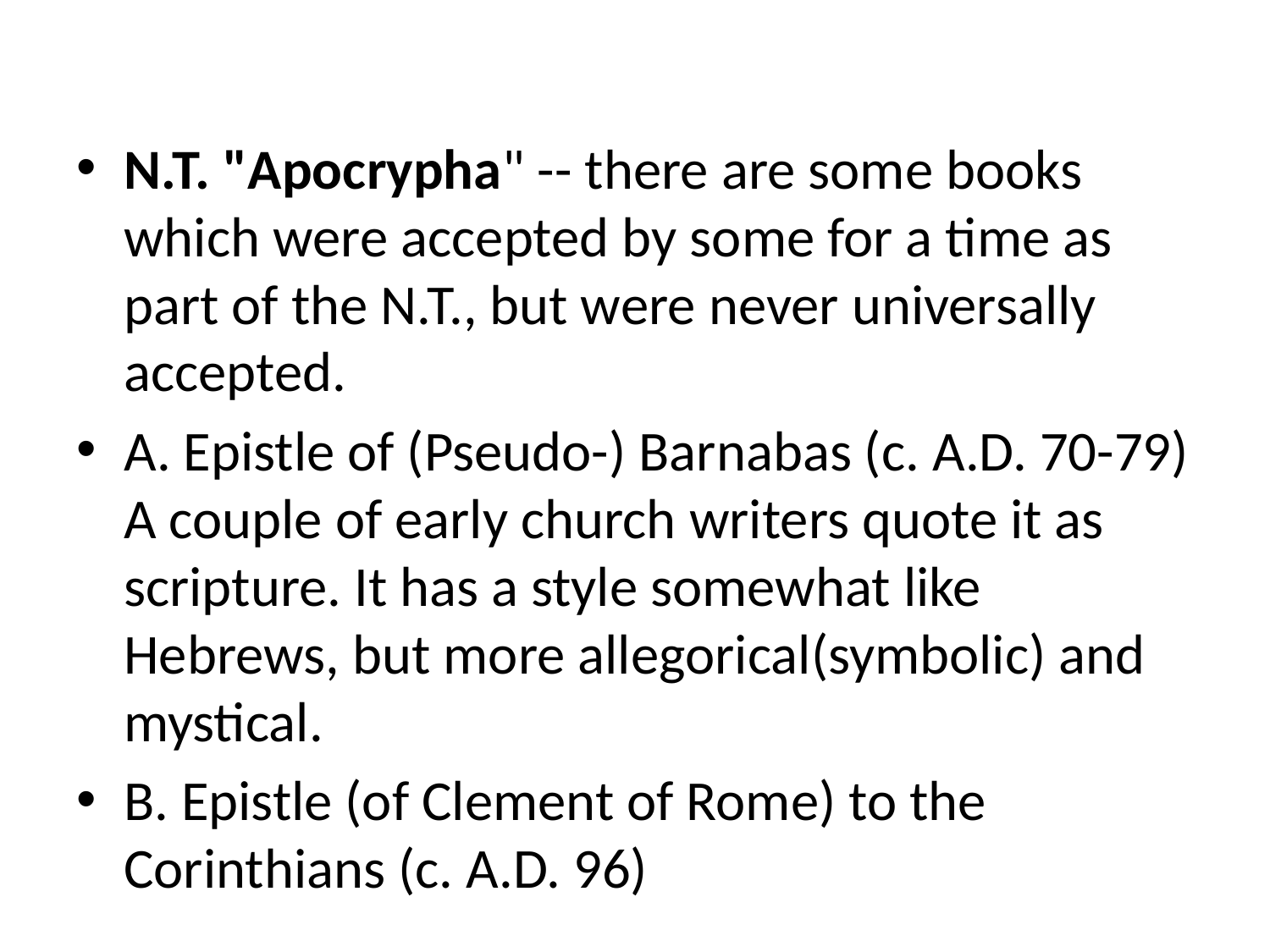

#
N.T. "Apocrypha" -- there are some books which were accepted by some for a time as part of the N.T., but were never universally accepted.
A. Epistle of (Pseudo-) Barnabas (c. A.D. 70-79) A couple of early church writers quote it as scripture. It has a style somewhat like Hebrews, but more allegorical(symbolic) and mystical.
B. Epistle (of Clement of Rome) to the Corinthians (c. A.D. 96)